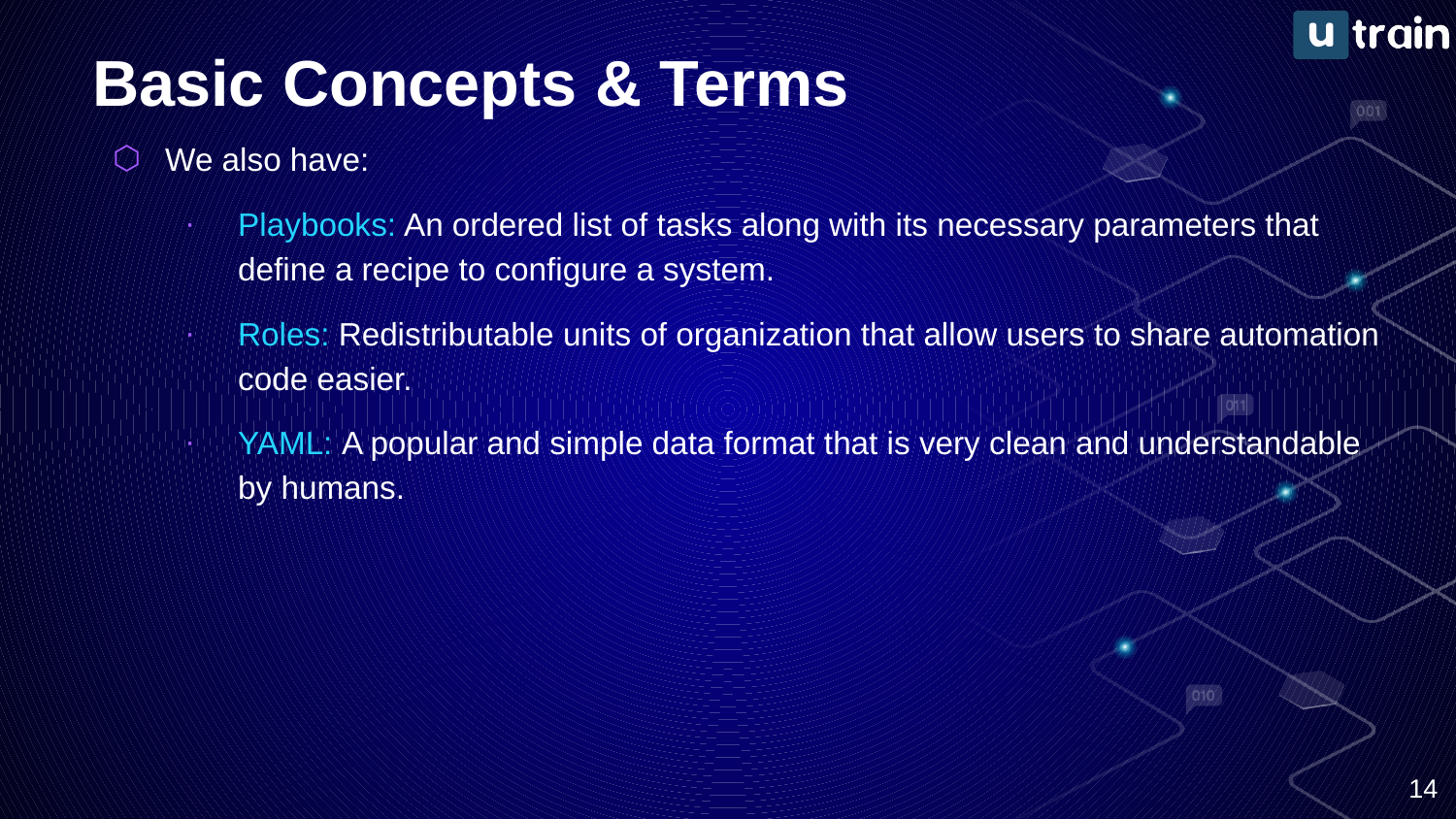

# Basic Concepts & Terms
We also have:
Playbooks: An ordered list of tasks along with its necessary parameters that define a recipe to configure a system.
Roles: Redistributable units of organization that allow users to share automation code easier.
YAML: A popular and simple data format that is very clean and understandable by humans.
14